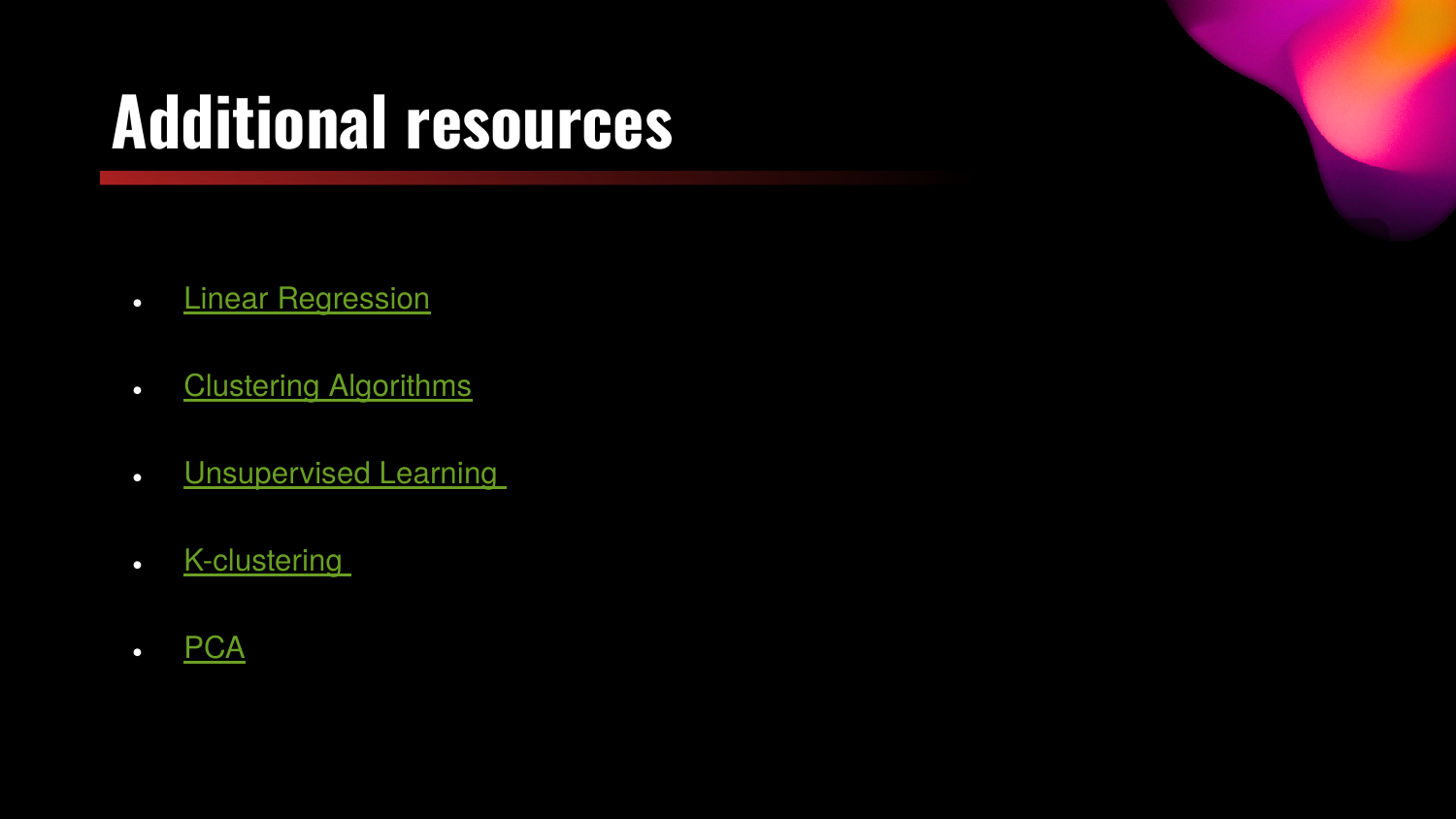

# Additional resources
Linear Regression
Clustering Algorithms
Unsupervised Learning
K-clustering
PCA